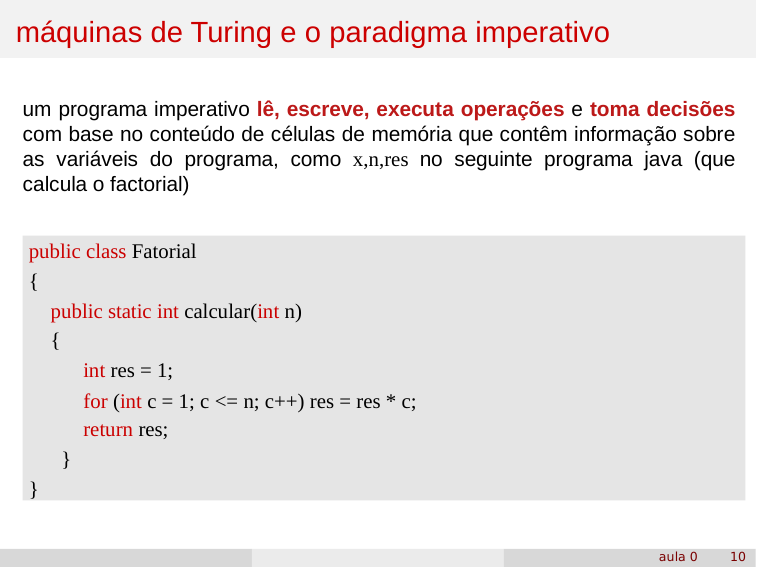

# máquinas de Turing e o paradigma imperativo
um programa imperativo lê, escreve, executa operações e toma decisões com base no conteúdo de células de memória que contêm informação sobre as variáveis do programa, como x,n,res no seguinte programa java (que calcula o factorial)
public class Fatorial
{
public static int calcular(int n)
{
int res = 1;
for (int c = 1; c <= n; c++) res = res * c;
return res;
}
}

aula 0
10